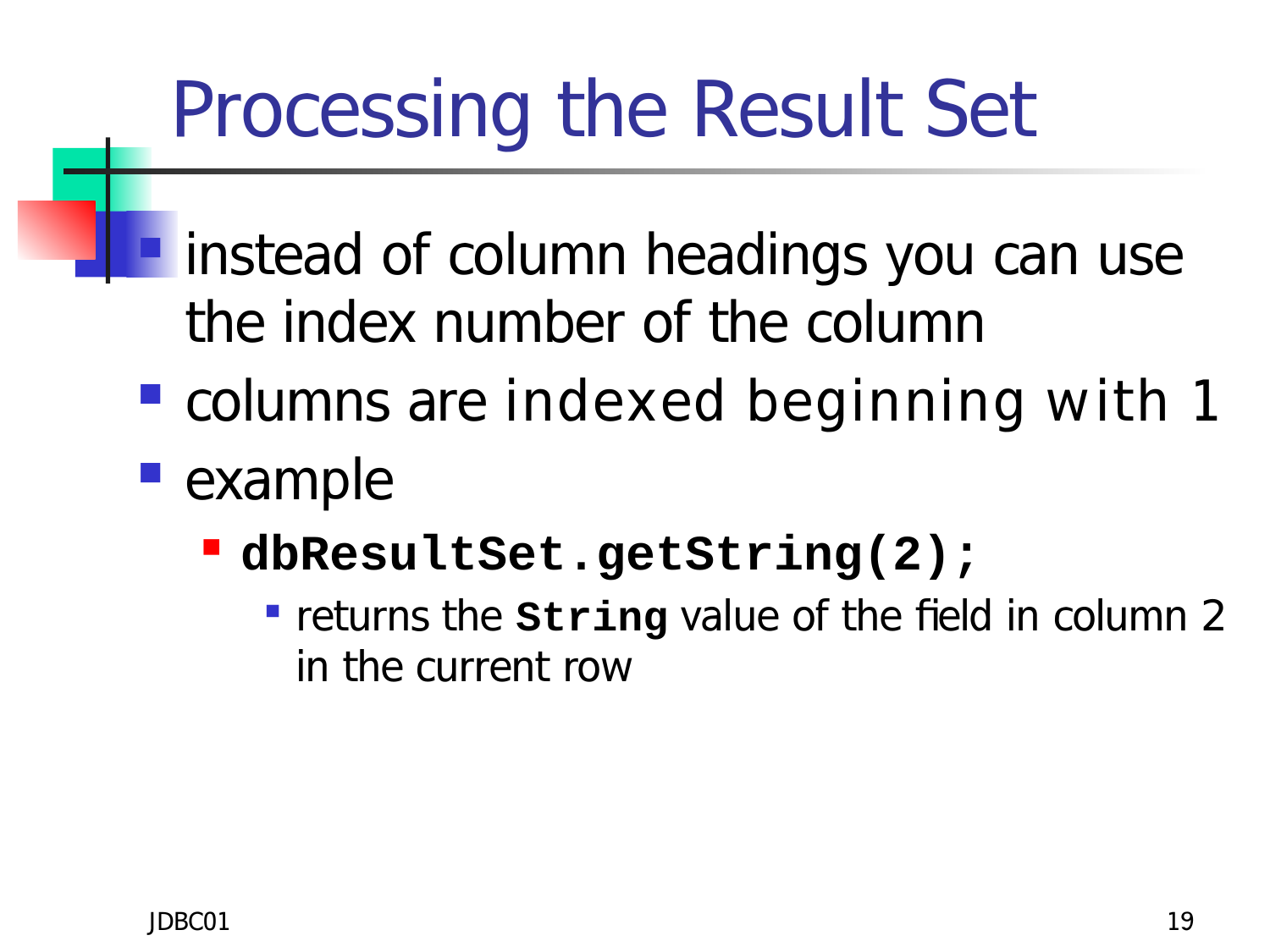

# Processing the Result Set
instead of column headings you can use the index number of the column
columns are indexed beginning with 1
example
dbResultSet.getString(2);
returns the String value of the field in column 2 in the current row
JDBC01
19